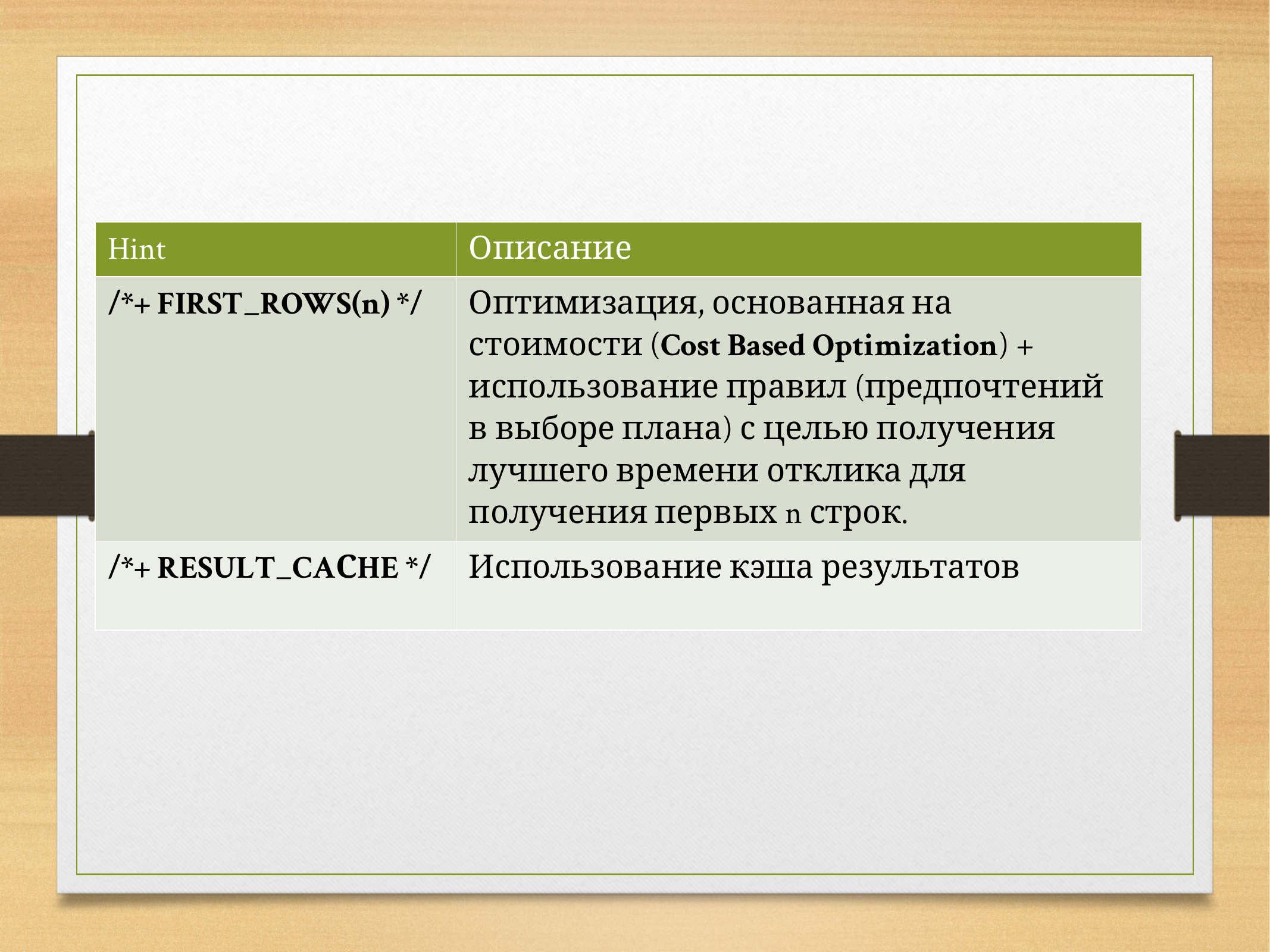

#
| Hint | Описание |
| --- | --- |
| /\*+ FIRST\_ROWS(n) \*/ | Оптимизация, основанная на стоимости (Cost Based Optimization) + использование правил (предпочтений в выборе плана) с целью получения лучшего времени отклика для получения первых n строк. |
| /\*+ RESULT\_CAСHE \*/ | Использование кэша результатов |